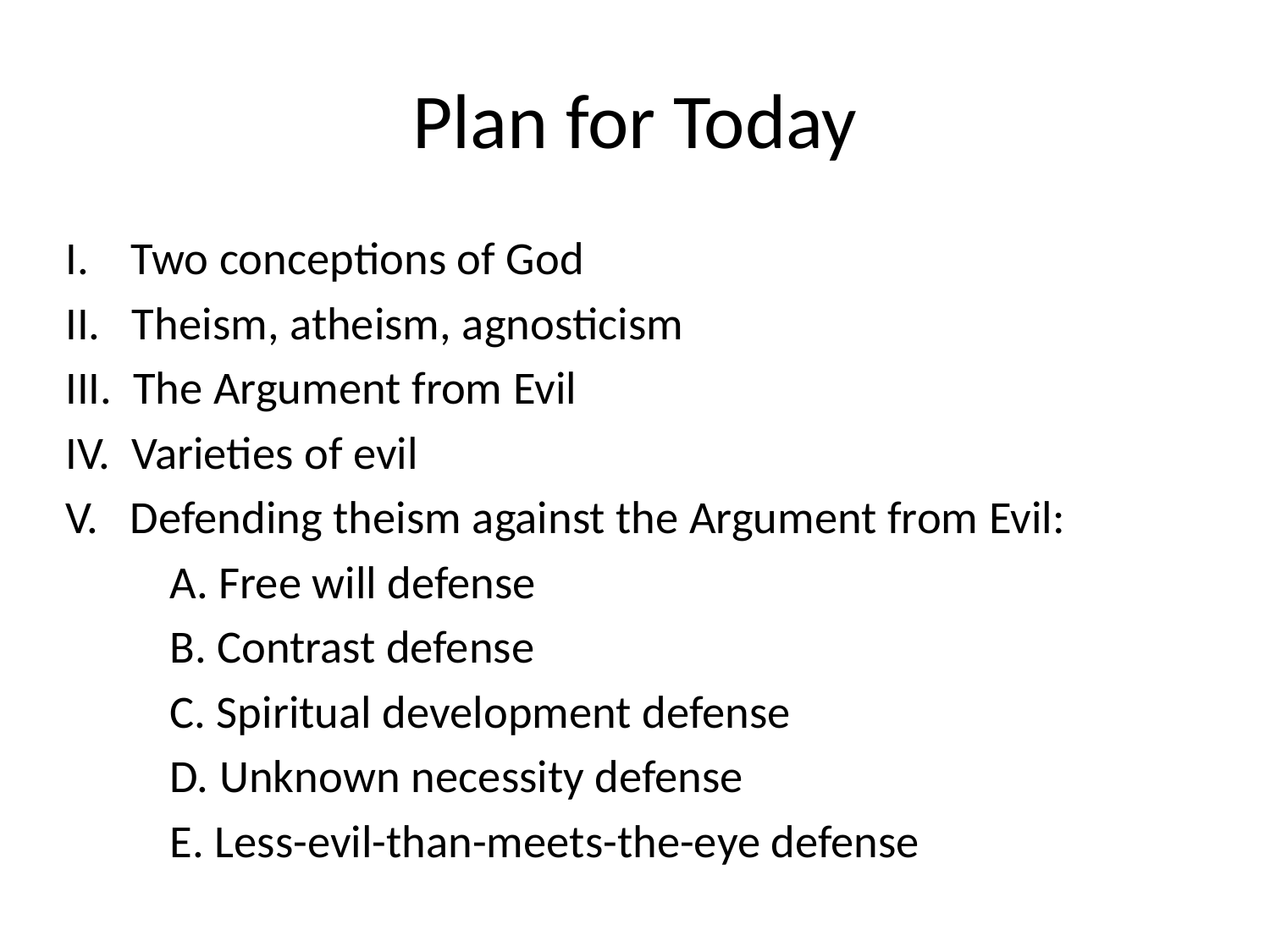

# Plan for Today
I.    Two conceptions of God
II.   Theism, atheism, agnosticism
III.  The Argument from Evil
IV.  Varieties of evil
V.   Defending theism against the Argument from Evil:
	A. Free will defense
	B. Contrast defense
	C. Spiritual development defense
	D. Unknown necessity defense
	E. Less-evil-than-meets-the-eye defense